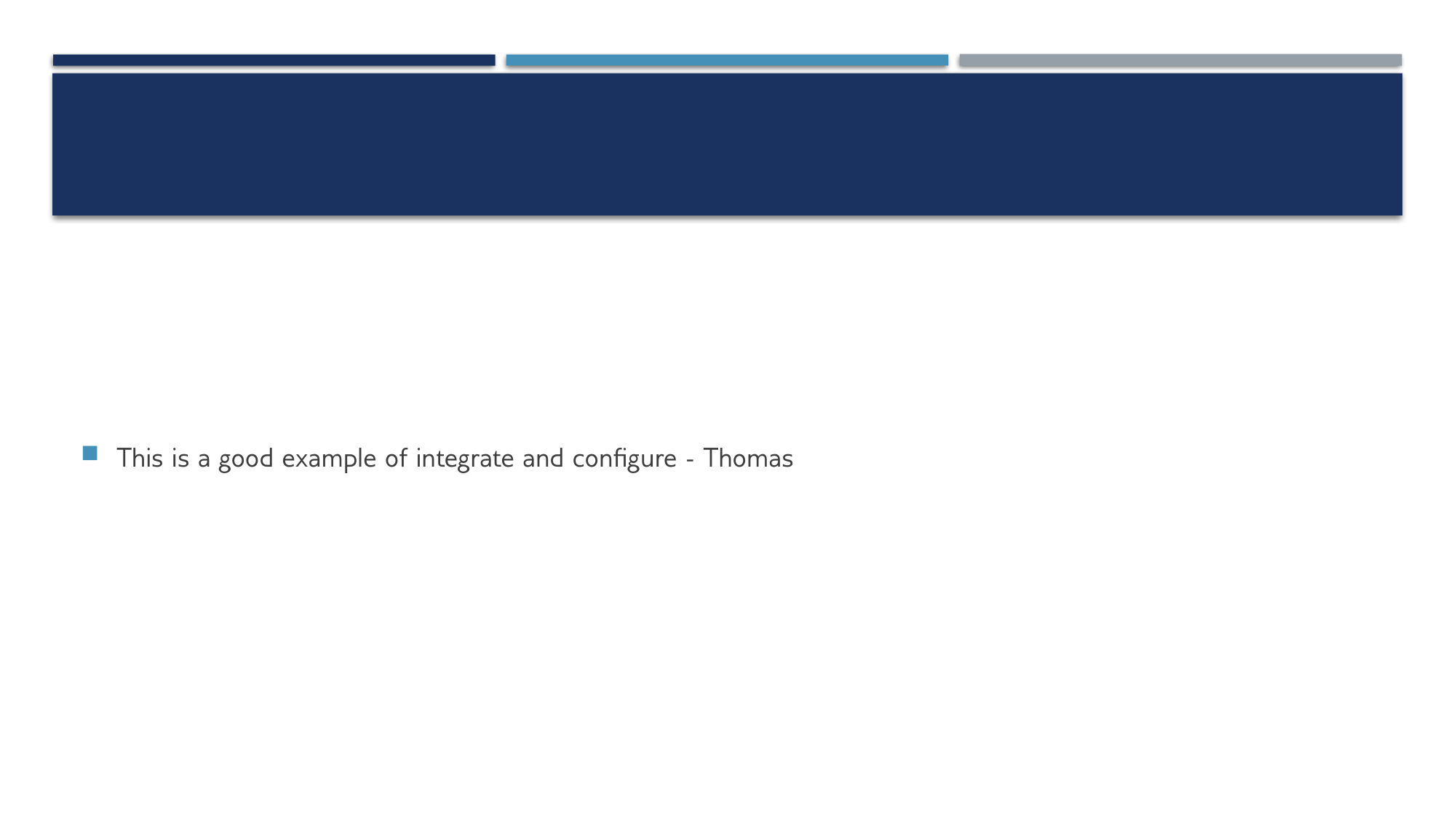

#
This is a good example of integrate and configure - Thomas